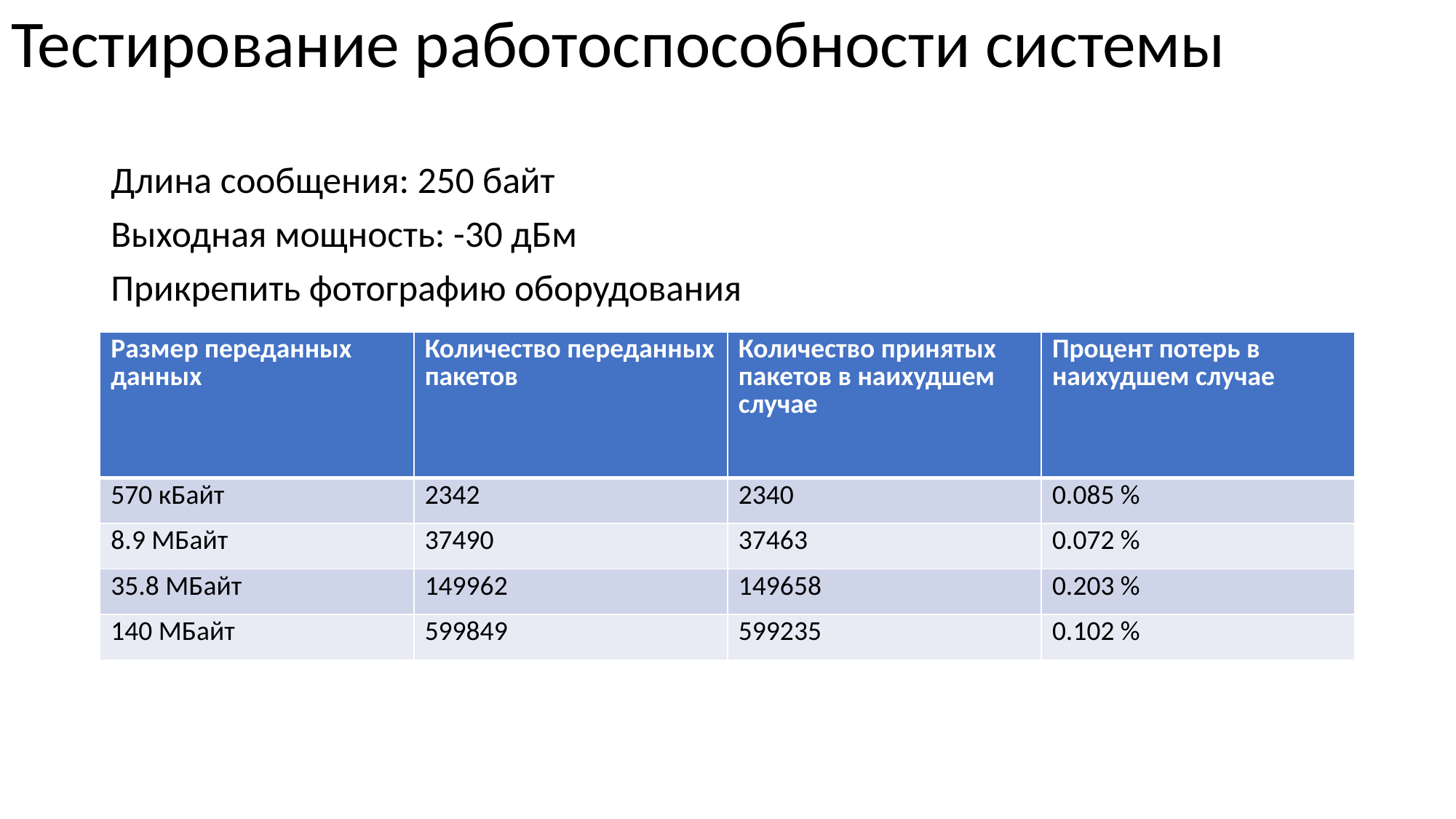

# Тестирование работоспособности системы
Длина сообщения: 250 байт
Выходная мощность: -30 дБм
Прикрепить фотографию оборудования

| Размер переданных данных | Количество переданных пакетов | Количество принятых пакетов в наихудшем случае | Процент потерь в наихудшем случае |
| --- | --- | --- | --- |
| 570 кБайт | 2342 | 2340 | 0.085 % |
| 8.9 МБайт | 37490 | 37463 | 0.072 % |
| 35.8 МБайт | 149962 | 149658 | 0.203 % |
| 140 МБайт | 599849 | 599235 | 0.102 % |